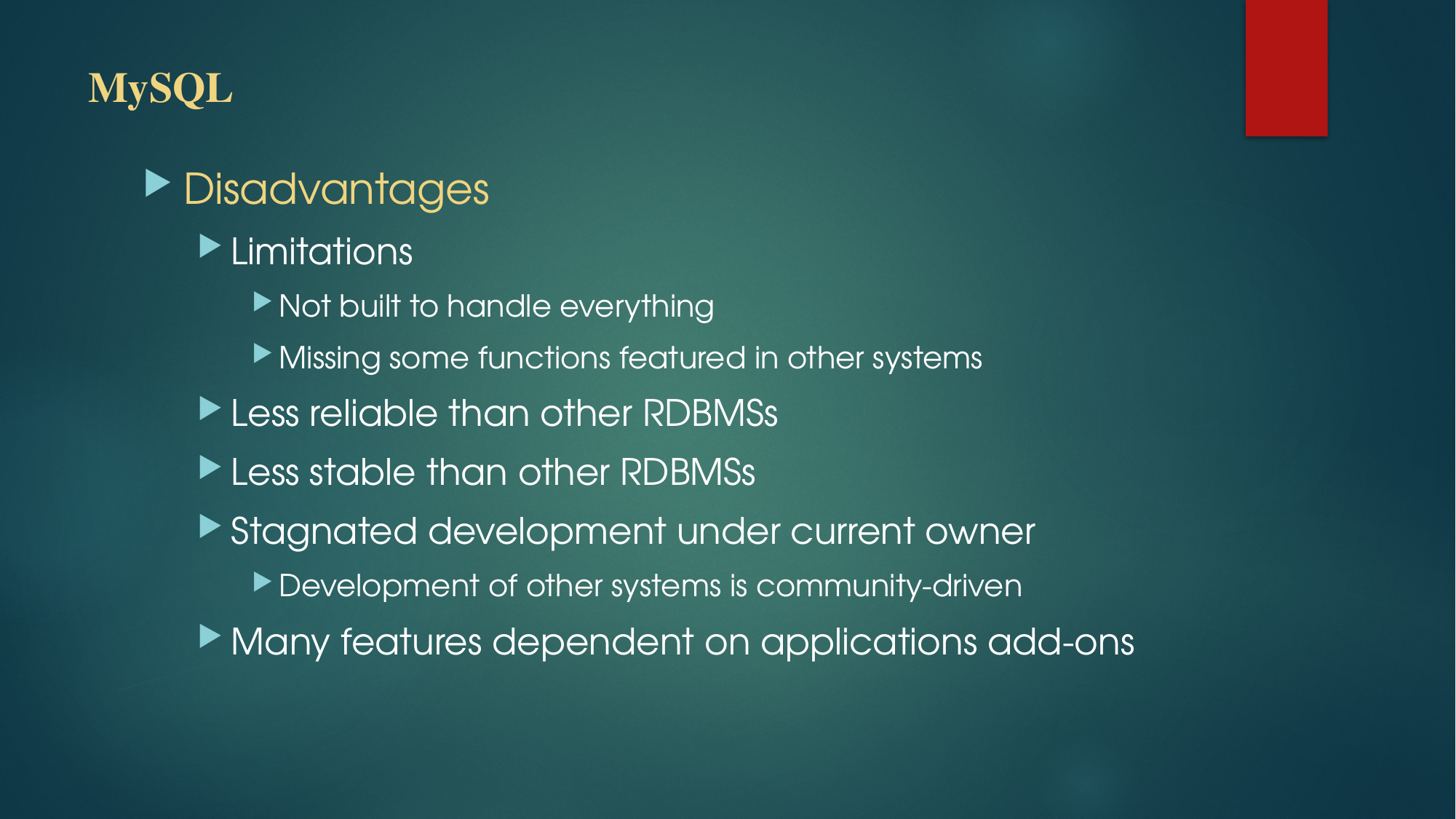

# MySQL
Disadvantages
Limitations
Not built to handle everything
Missing some functions featured in other systems
Less reliable than other RDBMSs
Less stable than other RDBMSs
Stagnated development under current owner
Development of other systems is community-driven
Many features dependent on applications add-ons